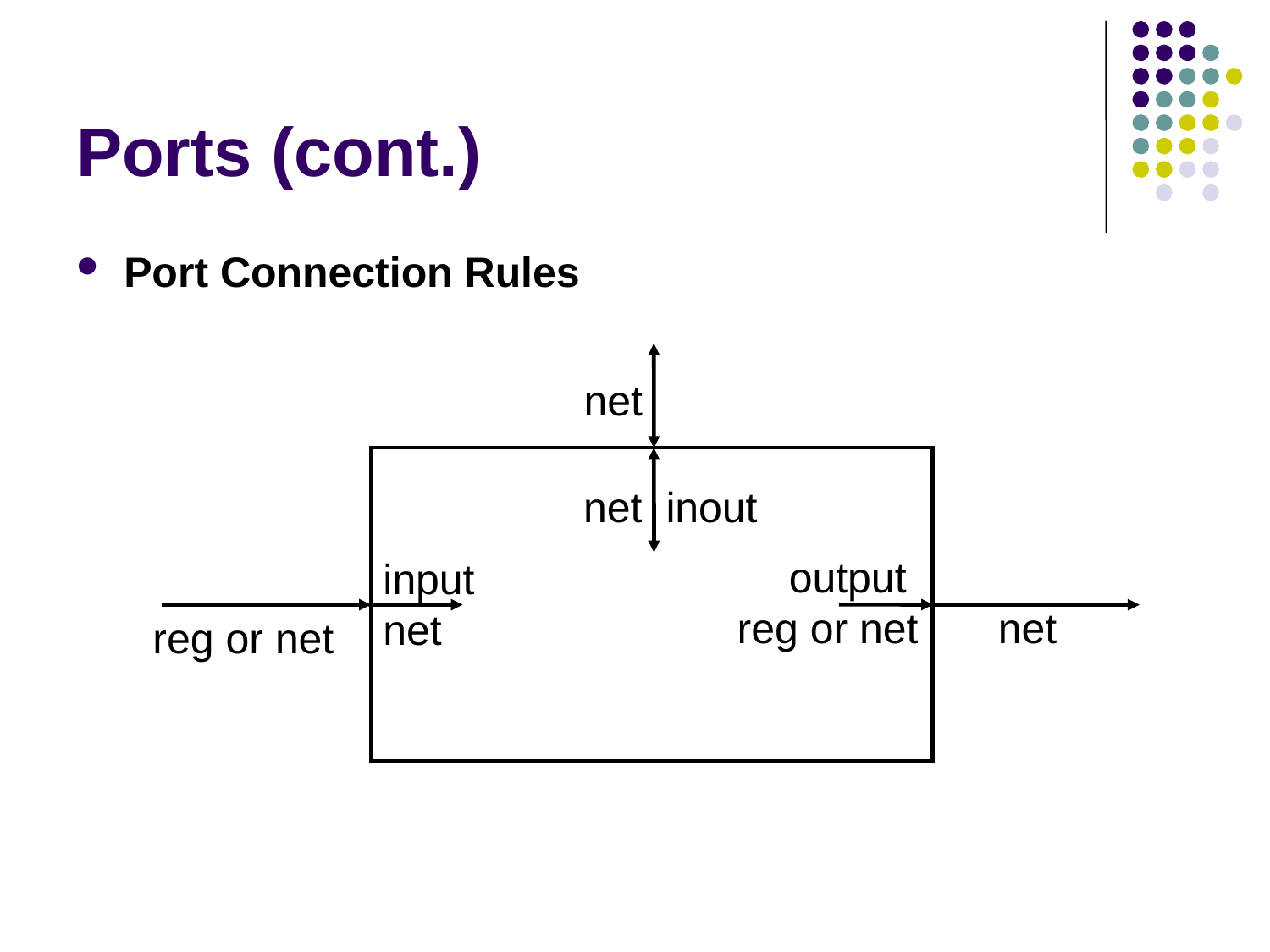

# Ports (cont.)
Port Connection Rules

net

net  inout
output
reg or net
input
net
net

reg or net